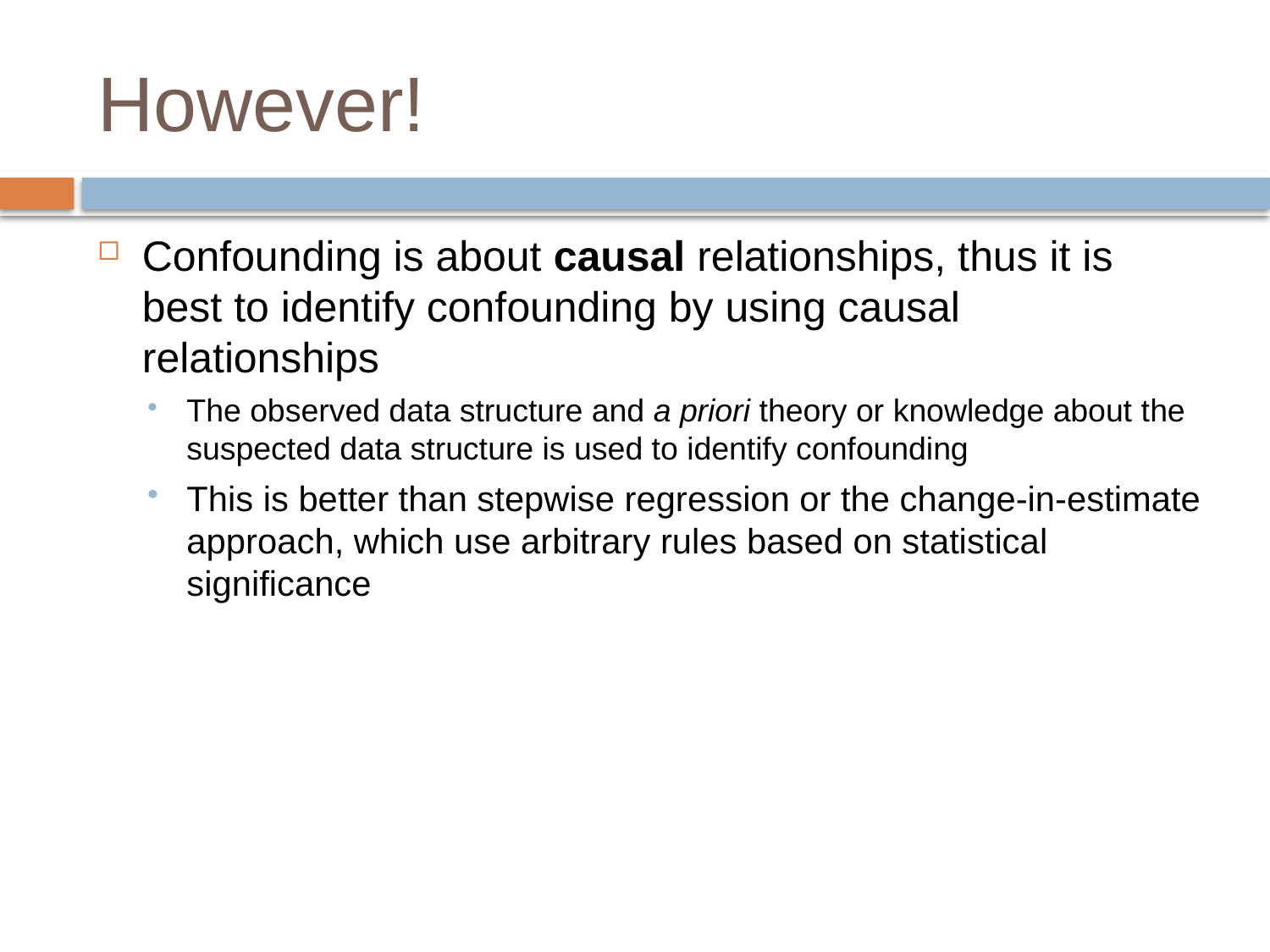

# However!
Confounding is about causal relationships, thus it is best to identify confounding by using causal relationships
The observed data structure and a priori theory or knowledge about the suspected data structure is used to identify confounding
This is better than stepwise regression or the change-in-estimate approach, which use arbitrary rules based on statistical significance